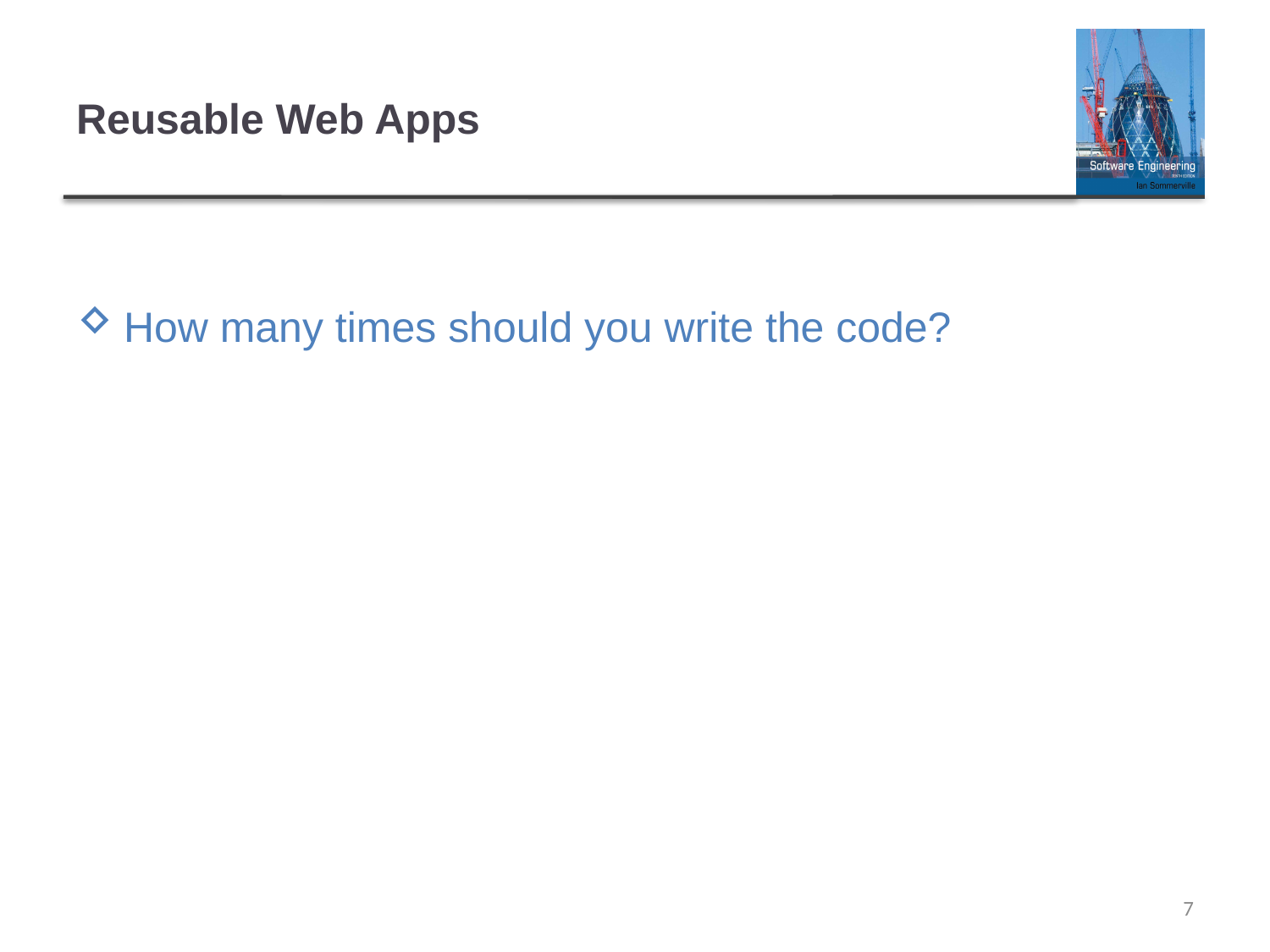

# Reusable Web Apps

How many times should you write the code?

7